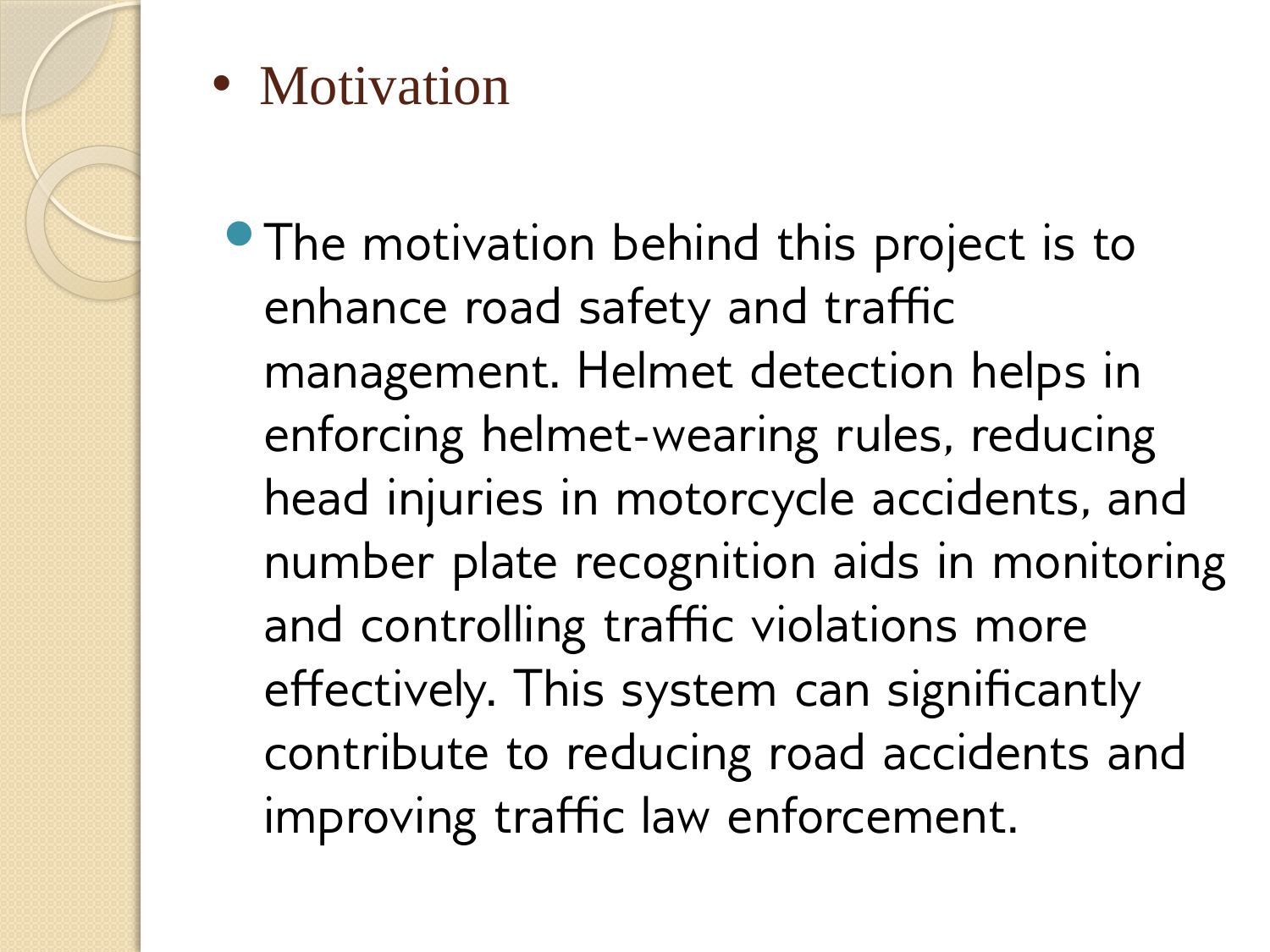

# Motivation
The motivation behind this project is to enhance road safety and traffic management. Helmet detection helps in enforcing helmet-wearing rules, reducing head injuries in motorcycle accidents, and number plate recognition aids in monitoring and controlling traffic violations more effectively. This system can significantly contribute to reducing road accidents and improving traffic law enforcement.